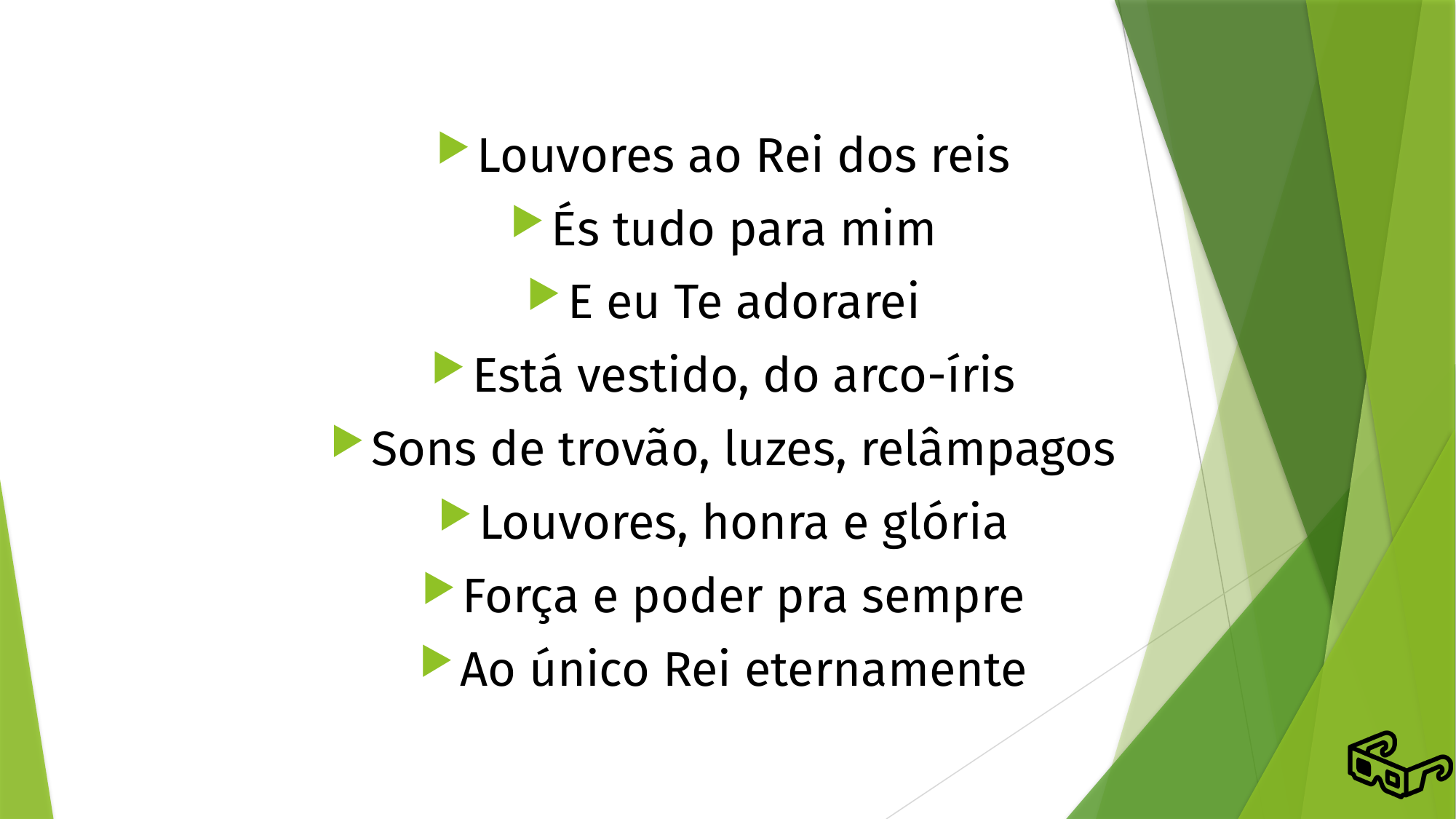

# Louvores ao Rei dos reis
És tudo para mim
E eu Te adorarei
Está vestido, do arco-íris
Sons de trovão, luzes, relâmpagos
Louvores, honra e glória
Força e poder pra sempre
Ao único Rei eternamente